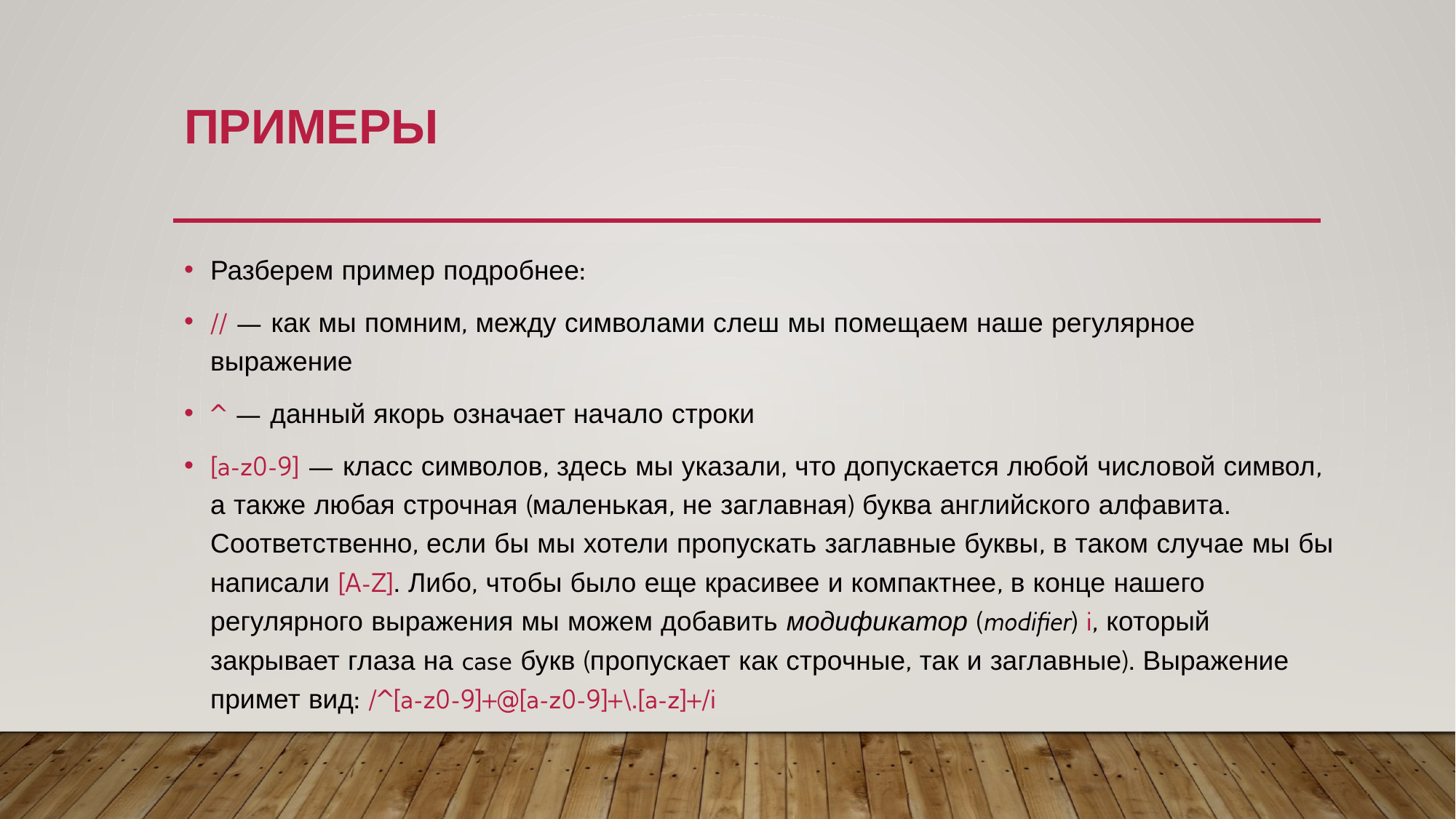

# примеры
Разберем пример подробнее:
// — как мы помним, между символами слеш мы помещаем наше регулярное выражение
^ — данный якорь означает начало строки
[a-z0-9] — класс символов, здесь мы указали, что допускается любой числовой символ, а также любая строчная (маленькая, не заглавная) буква английского алфавита. Соответственно, если бы мы хотели пропускать заглавные буквы, в таком случае мы бы написали [A-Z]. Либо, чтобы было еще красивее и компактнее, в конце нашего регулярного выражения мы можем добавить модификатор (modifier) i, который закрывает глаза на case букв (пропускает как строчные, так и заглавные). Выражение примет вид: /^[a-z0-9]+@[a-z0-9]+\.[a-z]+/i